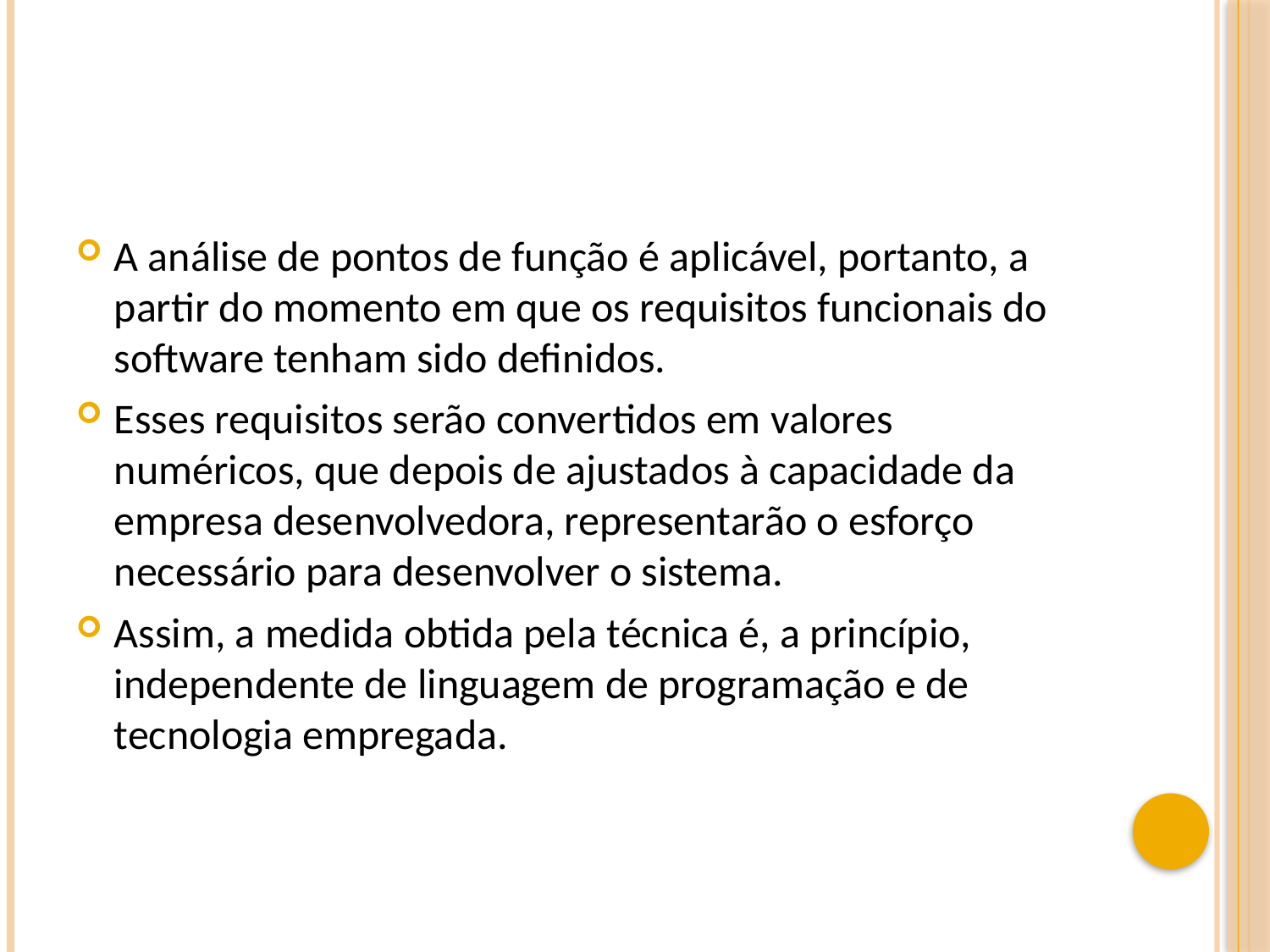

#
A análise de pontos de função é aplicável, portanto, a partir do momento em que os requisitos funcionais do software tenham sido definidos.
Esses requisitos serão convertidos em valores numéricos, que depois de ajustados à capacidade da empresa desenvolvedora, representarão o esforço necessário para desenvolver o sistema.
Assim, a medida obtida pela técnica é, a princípio, independente de linguagem de programação e de tecnologia empregada.